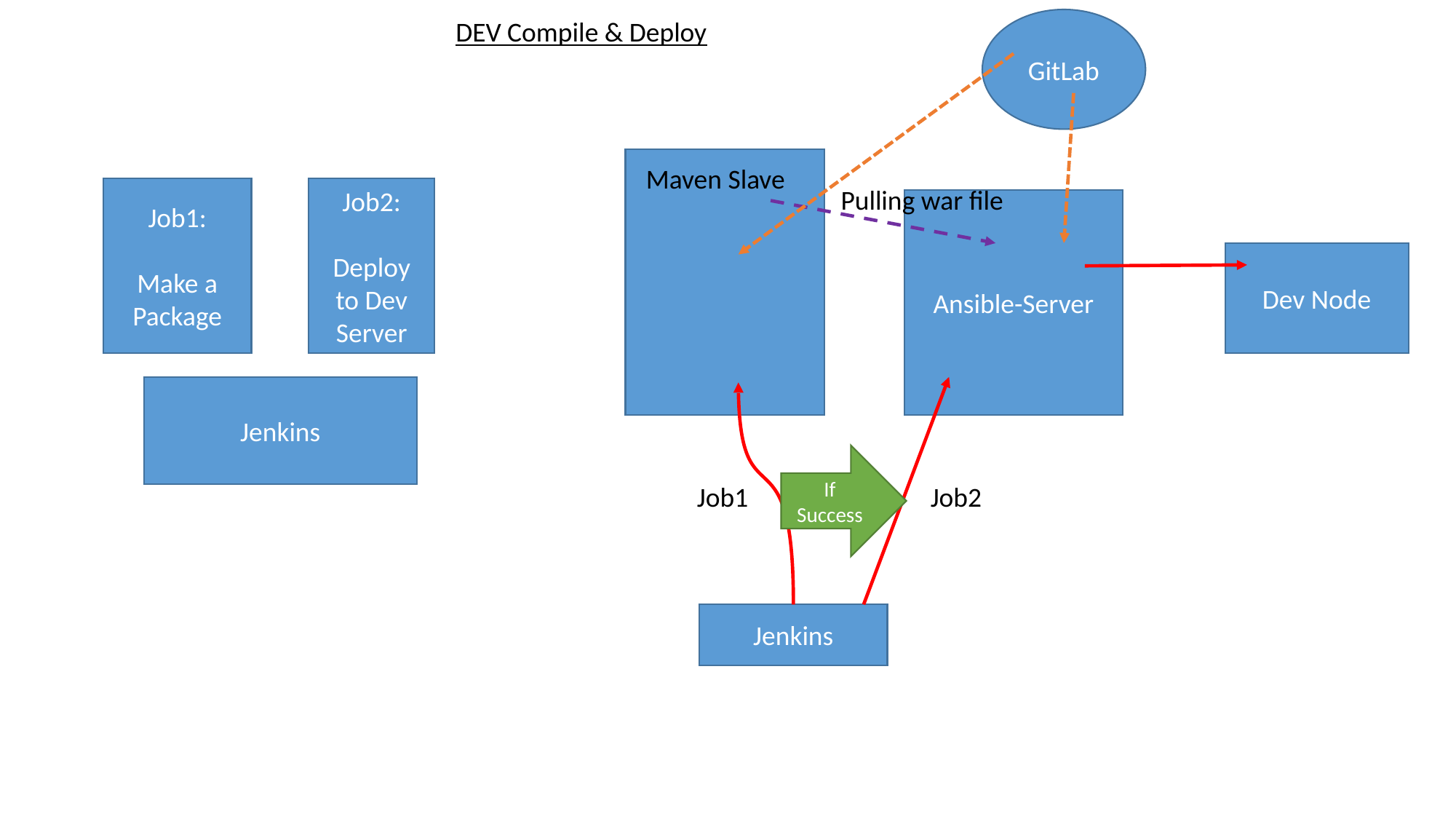

DEV Compile & Deploy
GitLab

Maven Slave
Pulling war file
Job1:

Make a Package
Job2:

Deploy to Dev Server
Ansible-Server
Dev Node
Jenkins
If Success
Job1
Job2
Jenkins